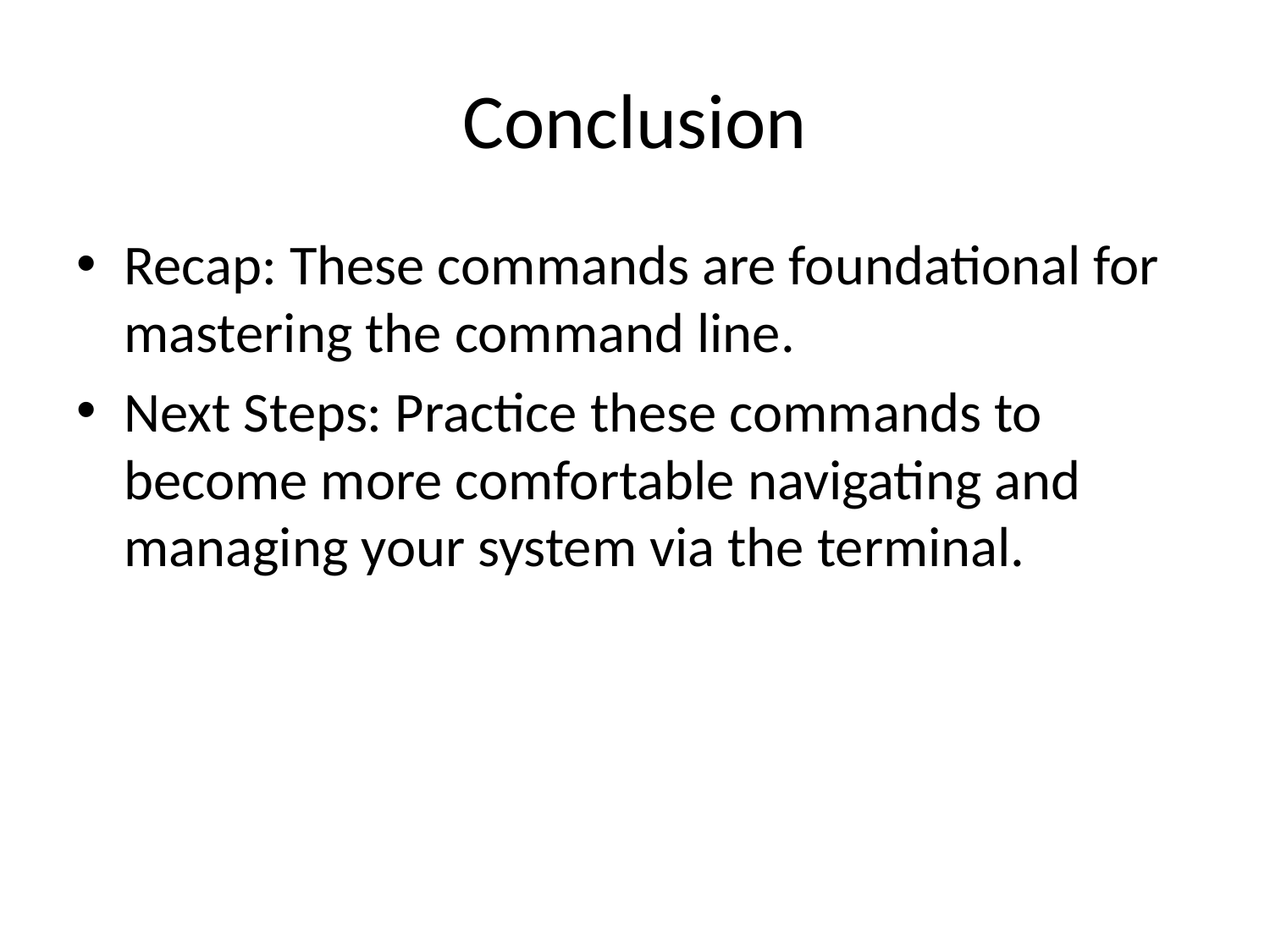

# Conclusion
Recap: These commands are foundational for mastering the command line.
Next Steps: Practice these commands to become more comfortable navigating and managing your system via the terminal.